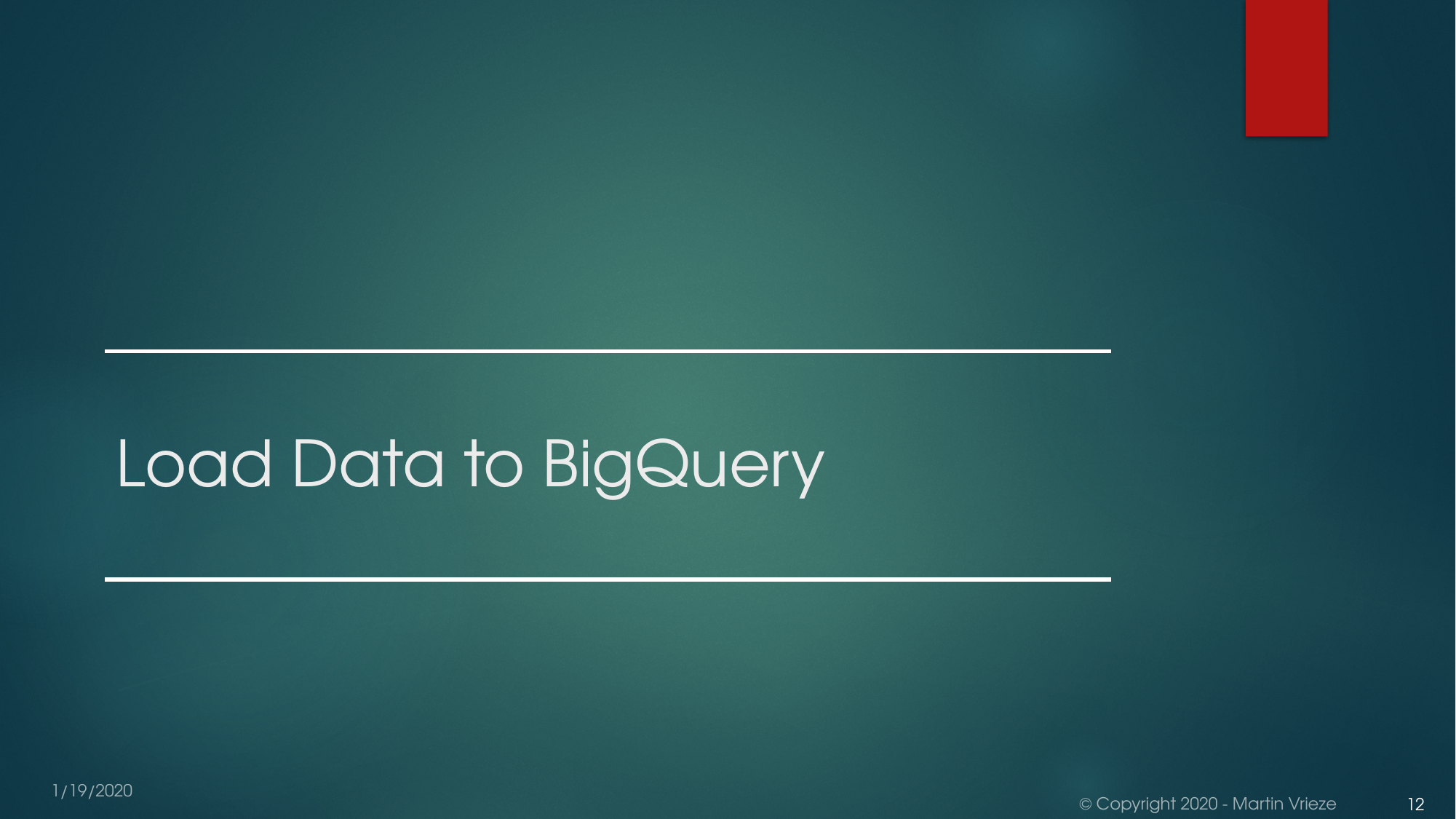

Load Data to BigQuery
|  |
| --- |
1/19/2020
12
© Copyright 2020 - Martin Vrieze